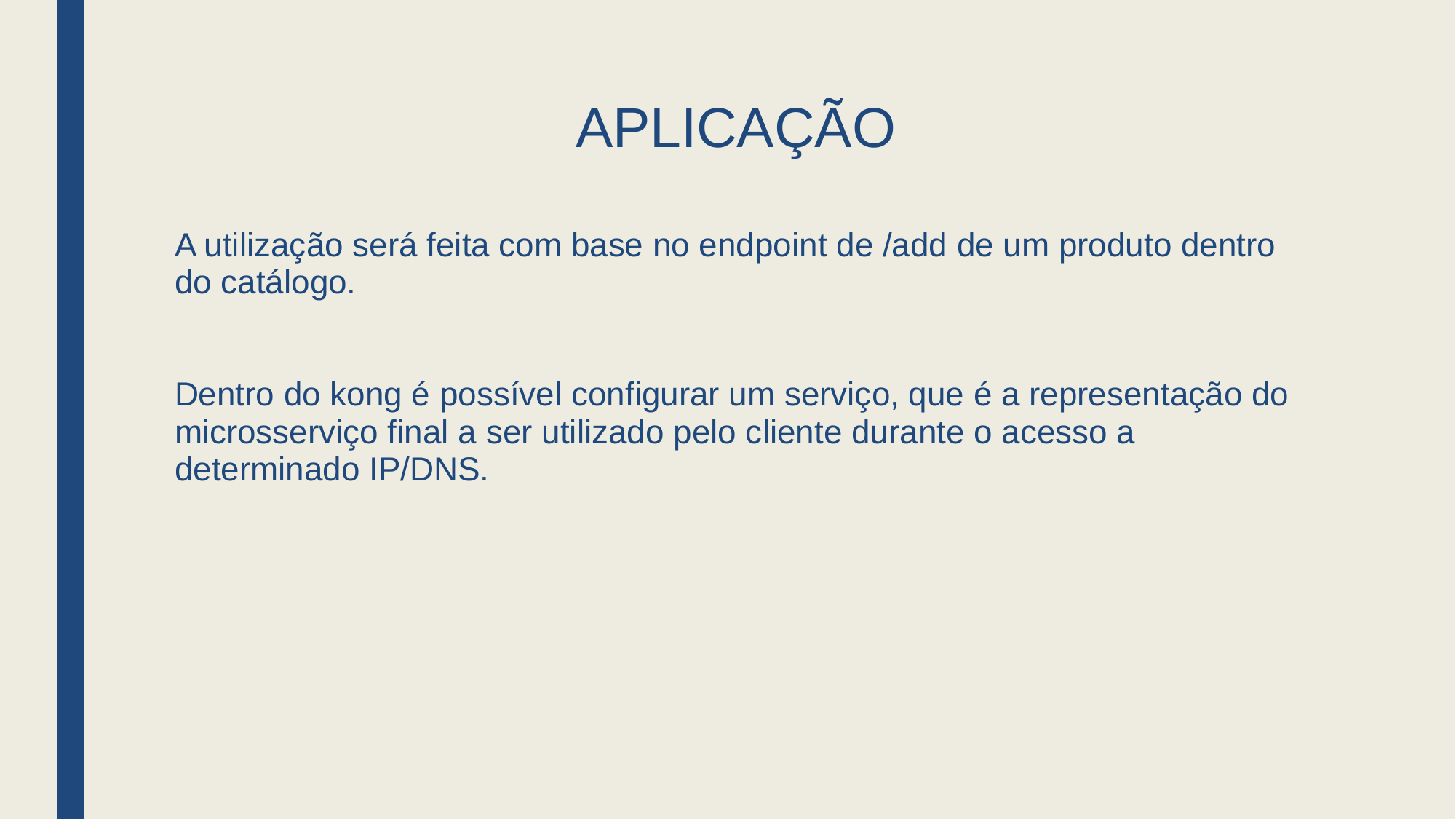

# APLICAÇÃO
A utilização será feita com base no endpoint de /add de um produto dentro do catálogo.

Dentro do kong é possível configurar um serviço, que é a representação do microsserviço final a ser utilizado pelo cliente durante o acesso a determinado IP/DNS.